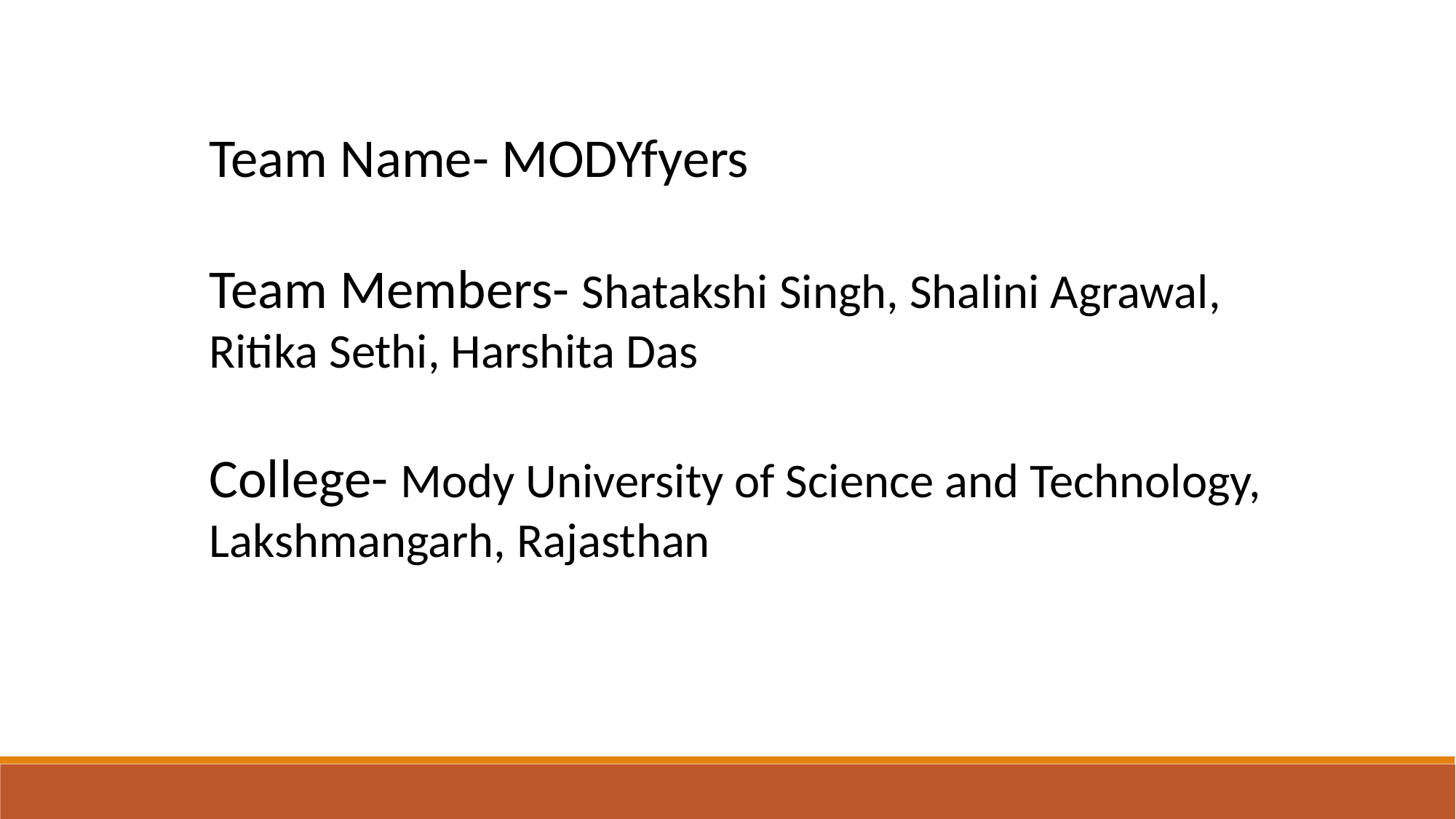

Team Name- MODYfyers
Team Members- Shatakshi Singh, Shalini Agrawal,   Ritika Sethi, Harshita Das
College- Mody University of Science and Technology, Lakshmangarh, Rajasthan